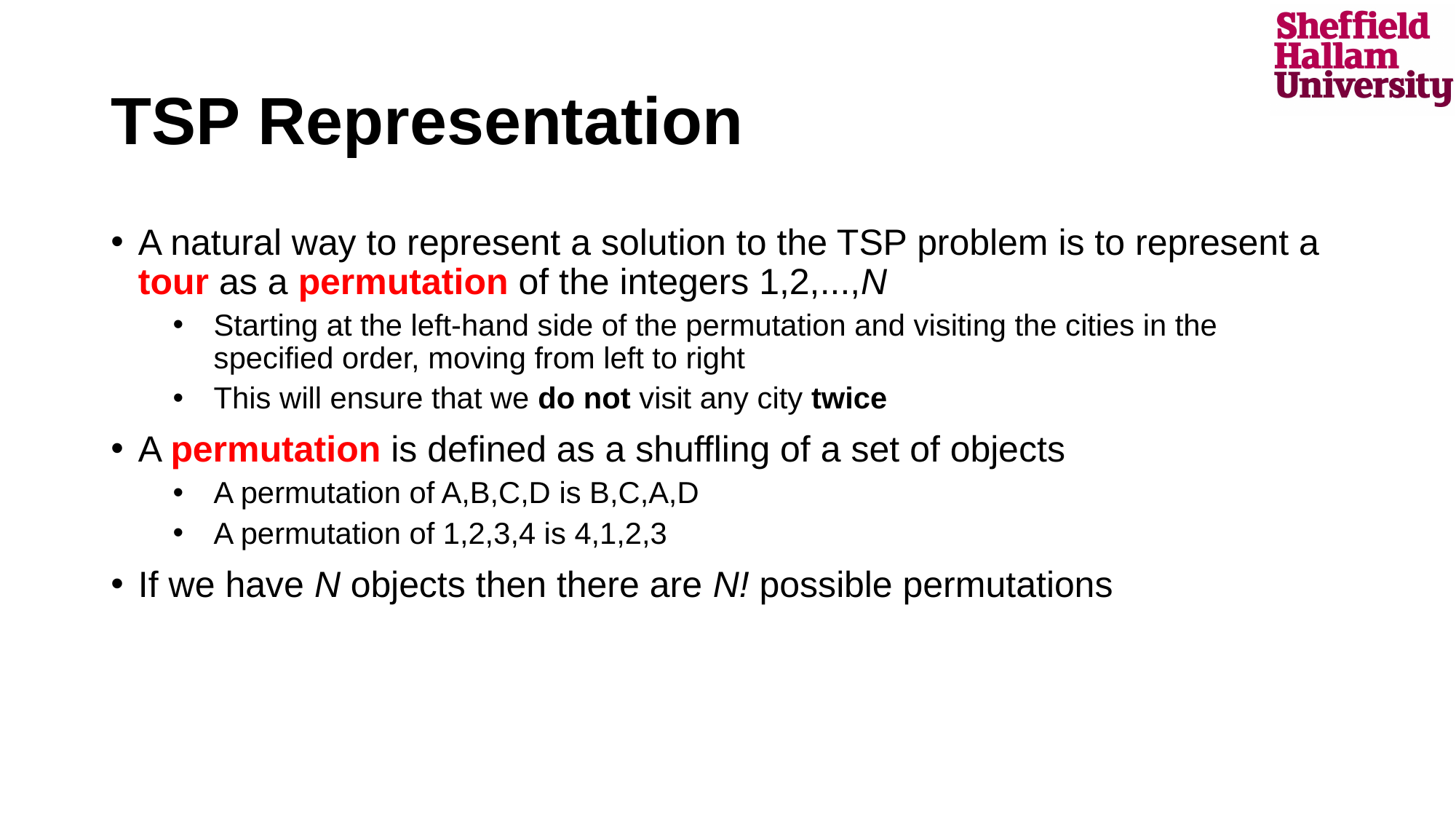

# TSP Representation
A natural way to represent a solution to the TSP problem is to represent a tour as a permutation of the integers 1,2,...,N
Starting at the left-hand side of the permutation and visiting the cities in the specified order, moving from left to right
This will ensure that we do not visit any city twice
A permutation is defined as a shuffling of a set of objects
A permutation of A,B,C,D is B,C,A,D
A permutation of 1,2,3,4 is 4,1,2,3
If we have N objects then there are N! possible permutations